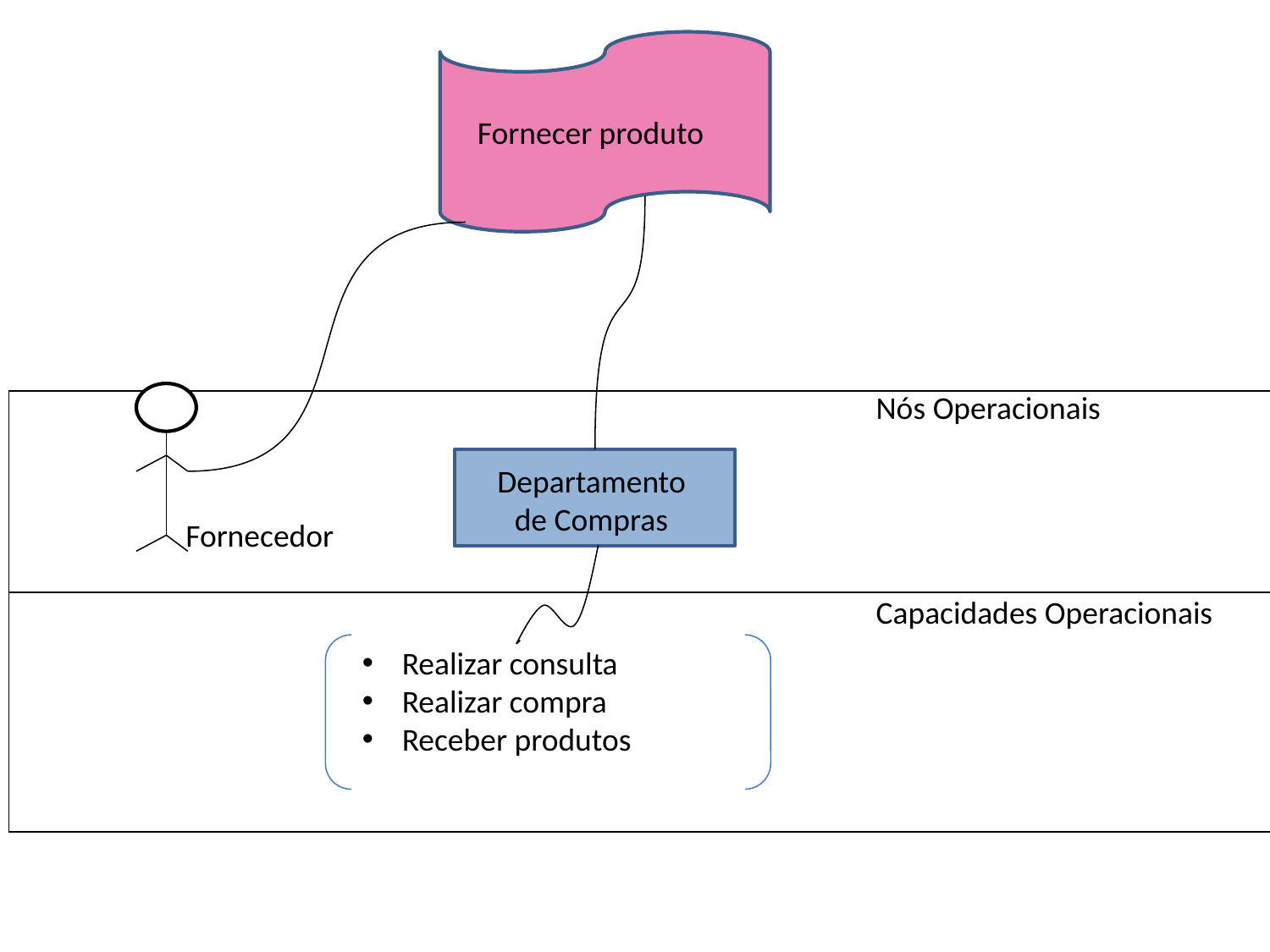

Fornecer produto
Nós Operacionais

|  |
| --- |
|  |

Departamento de Compras
Fornecedor

Capacidades Operacionais

Realizar consulta
Realizar compra
Receber produtos